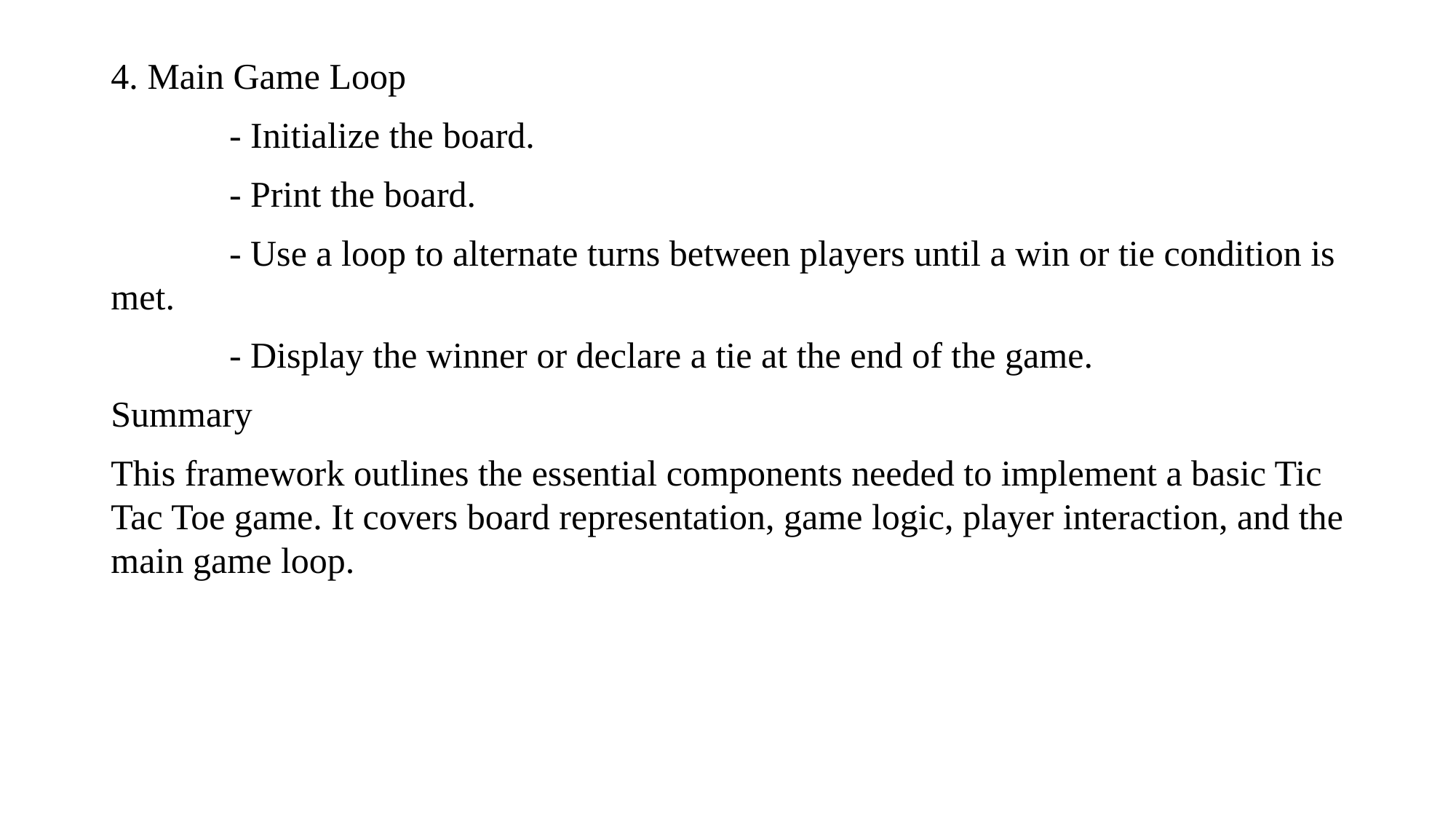

4. Main Game Loop
             - Initialize the board.
             - Print the board.
             - Use a loop to alternate turns between players until a win or tie condition is met.
             - Display the winner or declare a tie at the end of the game.
Summary
This framework outlines the essential components needed to implement a basic Tic Tac Toe game. It covers board representation, game logic, player interaction, and the main game loop.